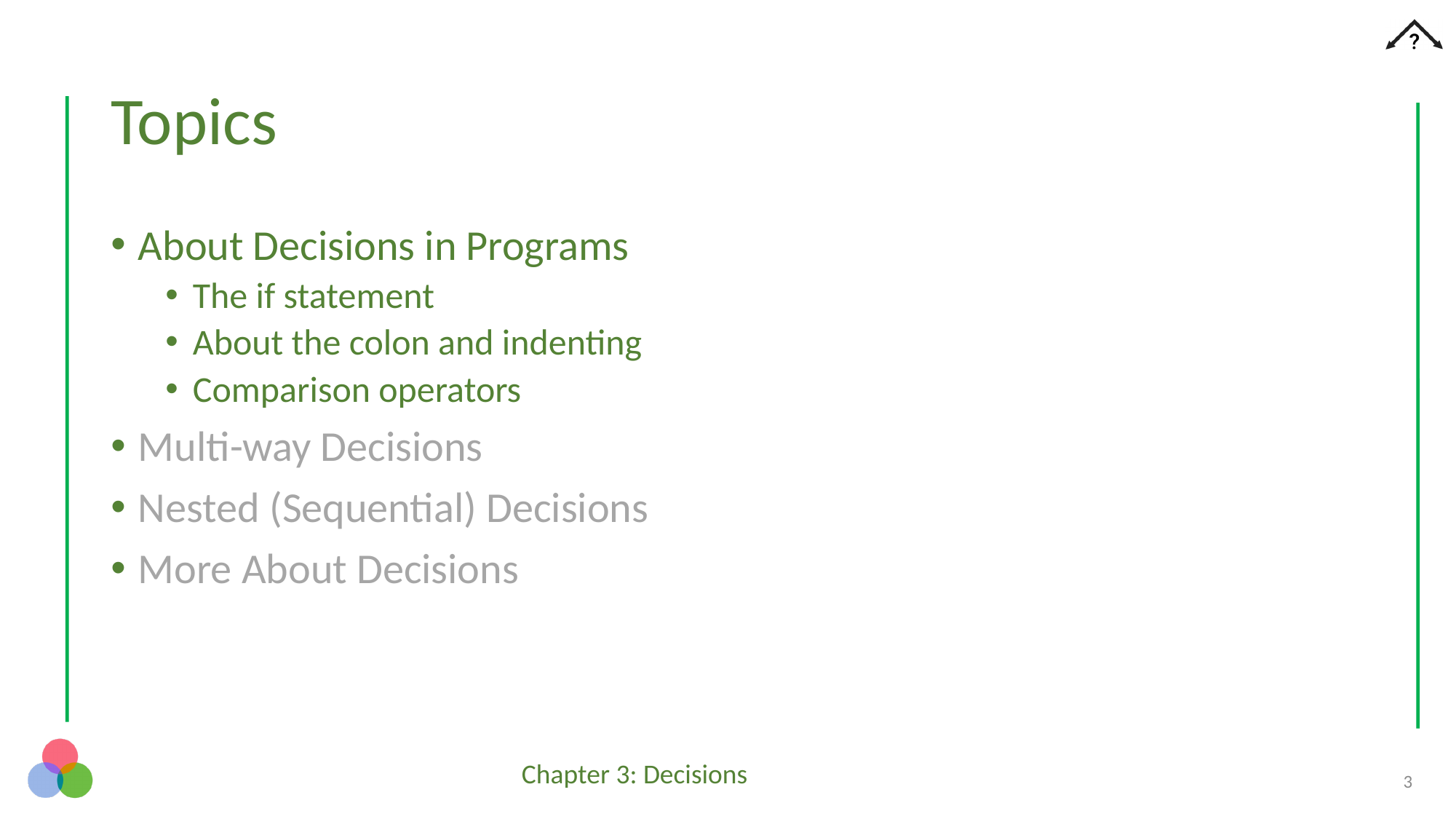

# Topics
About Decisions in Programs
The if statement
About the colon and indenting
Comparison operators
Multi-way Decisions
Nested (Sequential) Decisions
More About Decisions

3